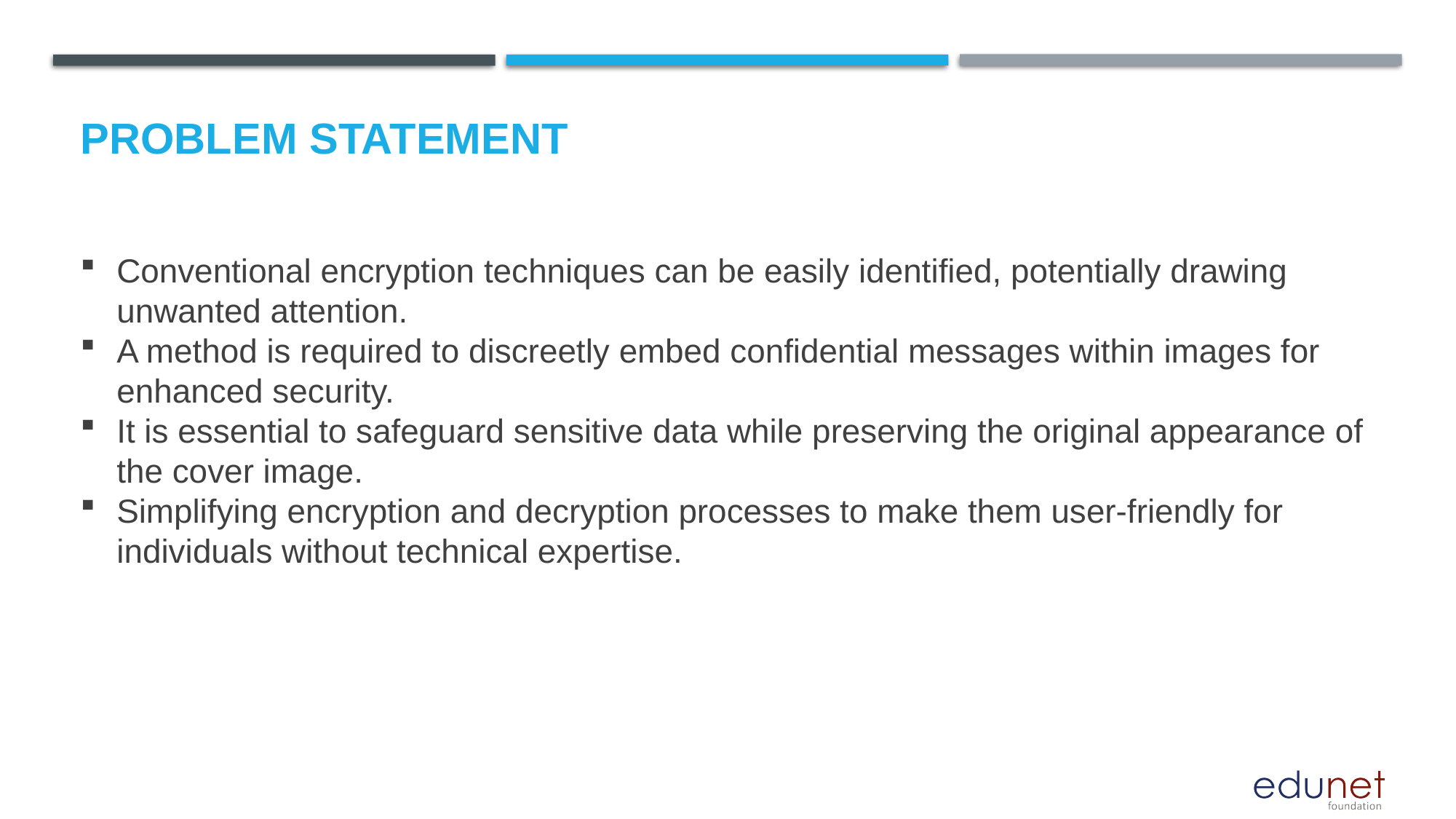

# Problem Statement
Conventional encryption techniques can be easily identified, potentially drawing unwanted attention.
A method is required to discreetly embed confidential messages within images for enhanced security.
It is essential to safeguard sensitive data while preserving the original appearance of the cover image.
Simplifying encryption and decryption processes to make them user-friendly for individuals without technical expertise.